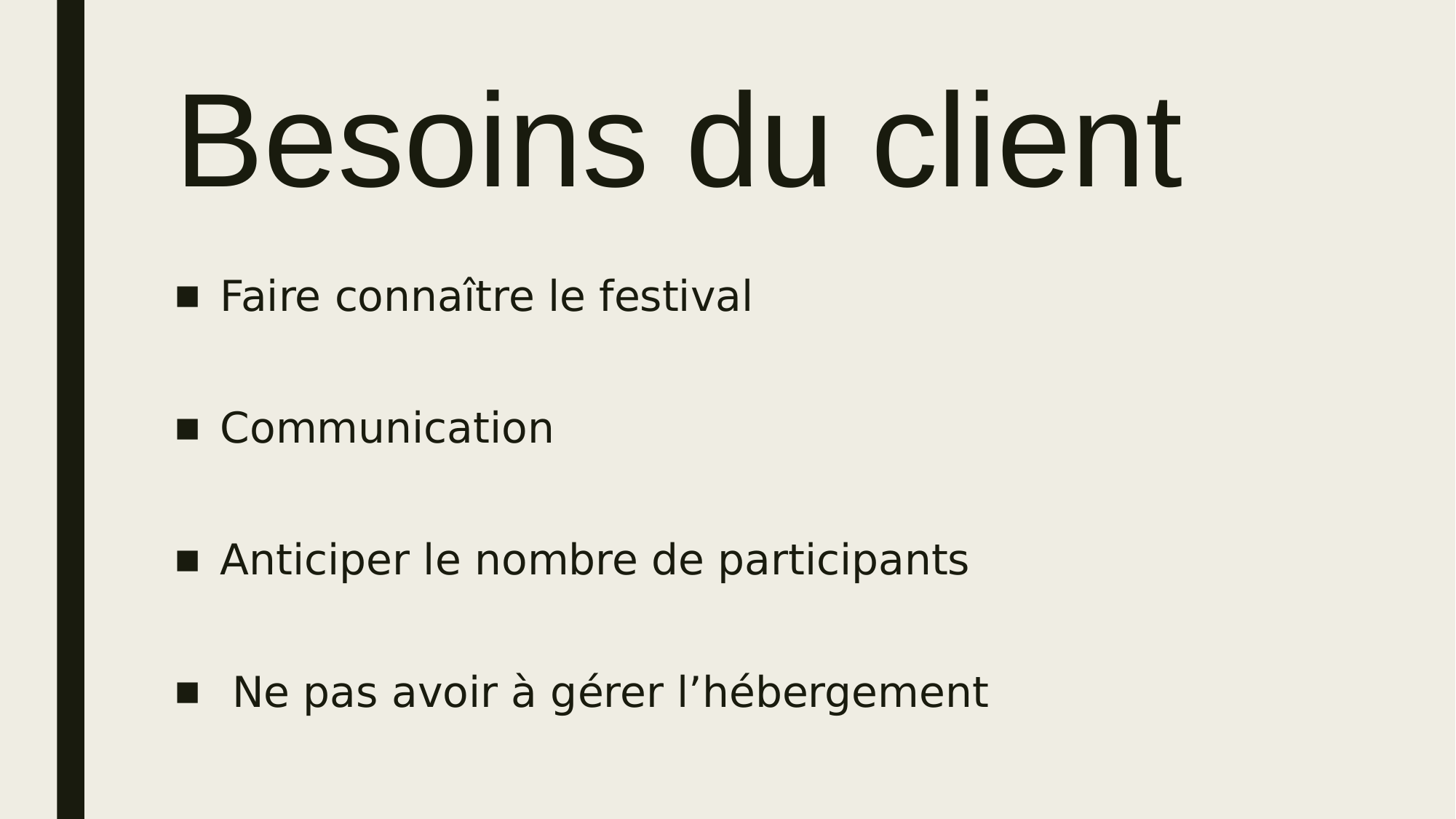

# Besoins du client
Faire connaître le festival

Communication

Anticiper le nombre de participants

 Ne pas avoir à gérer l’hébergement